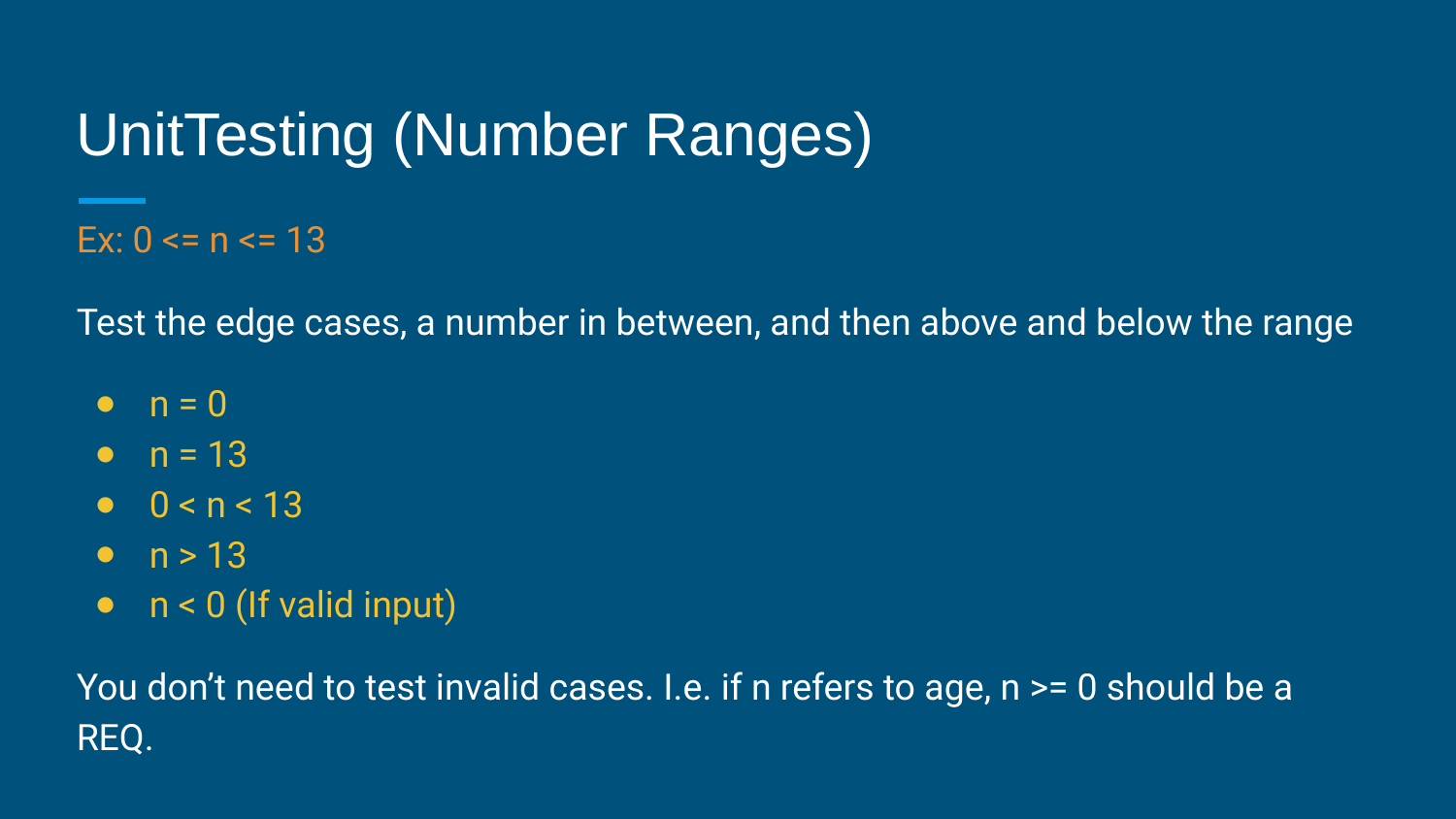

# UnitTesting (Number Ranges)
Ex: 0 <= n <= 13
Test the edge cases, a number in between, and then above and below the range
n = 0
n = 13
0 < n < 13
n > 13
n < 0 (If valid input)
You don’t need to test invalid cases. I.e. if n refers to age, n >= 0 should be a REQ.